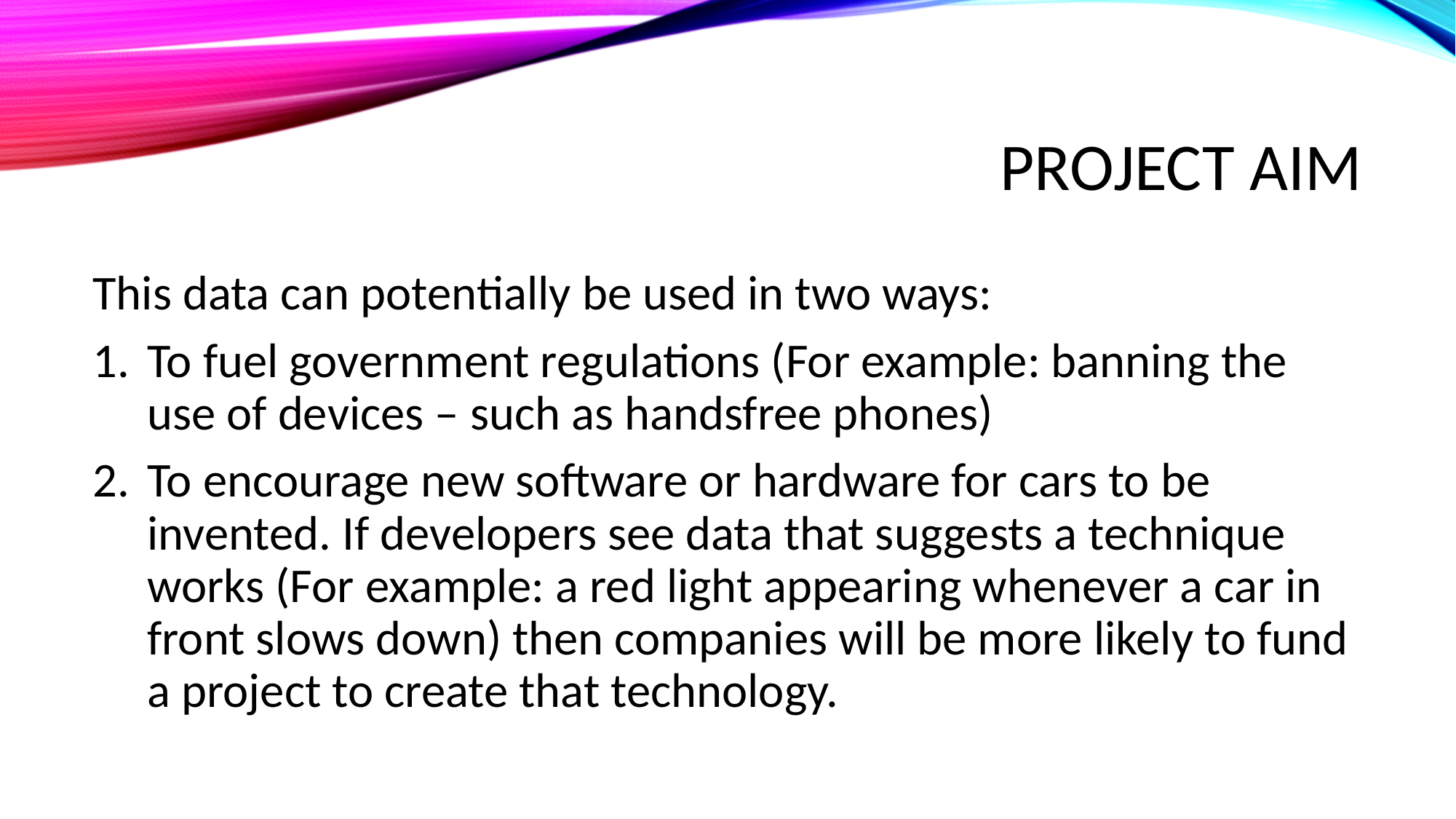

# Project Aim
This data can potentially be used in two ways:
To fuel government regulations (For example: banning the use of devices – such as handsfree phones)
To encourage new software or hardware for cars to be invented. If developers see data that suggests a technique works (For example: a red light appearing whenever a car in front slows down) then companies will be more likely to fund a project to create that technology.